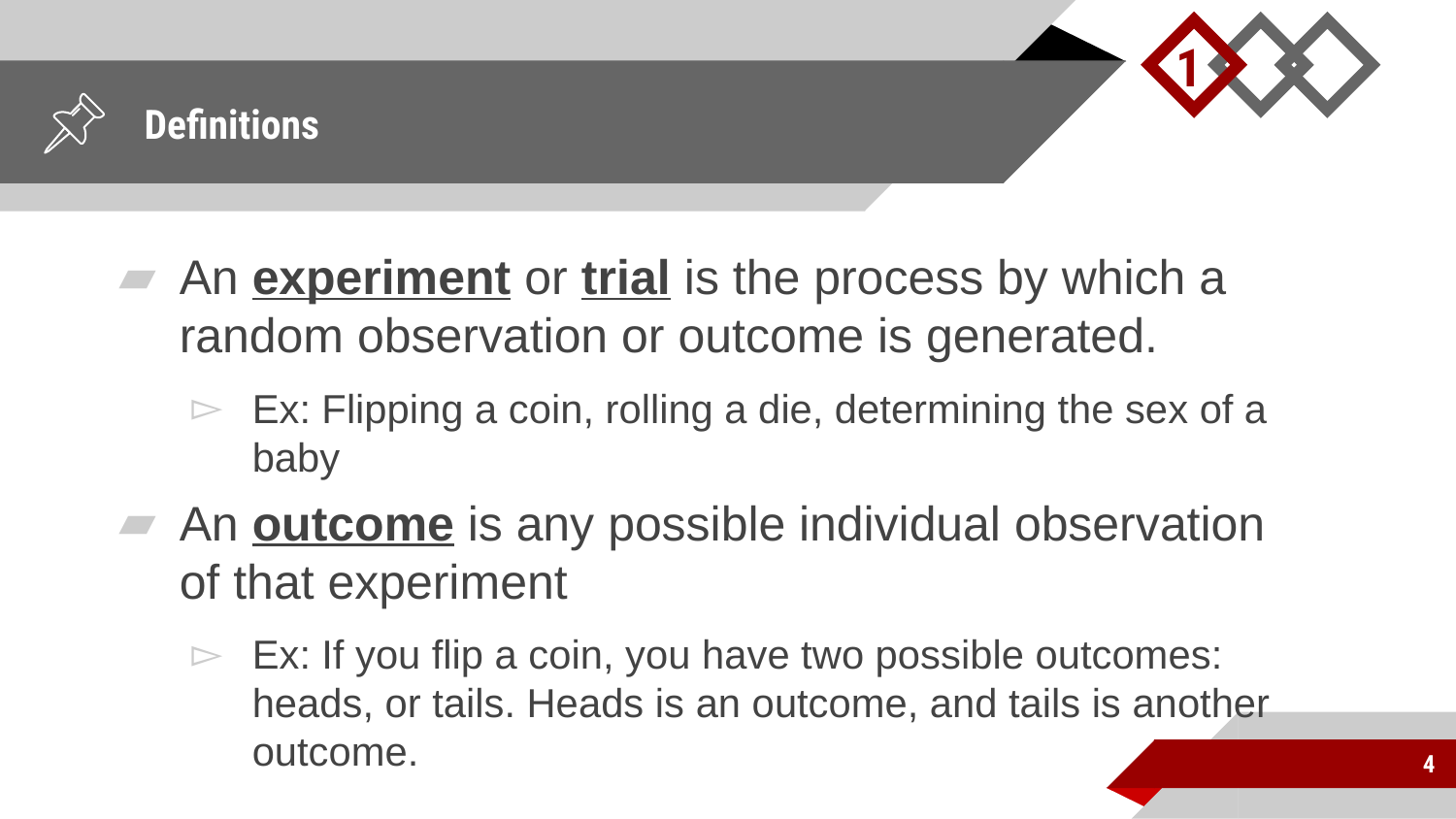

1

# Definitions

An experiment or trial is the process by which a random observation or outcome is generated.
Ex: Flipping a coin, rolling a die, determining the sex of a baby
An outcome is any possible individual observation of that experiment
Ex: If you flip a coin, you have two possible outcomes: heads, or tails. Heads is an outcome, and tails is another outcome.
4